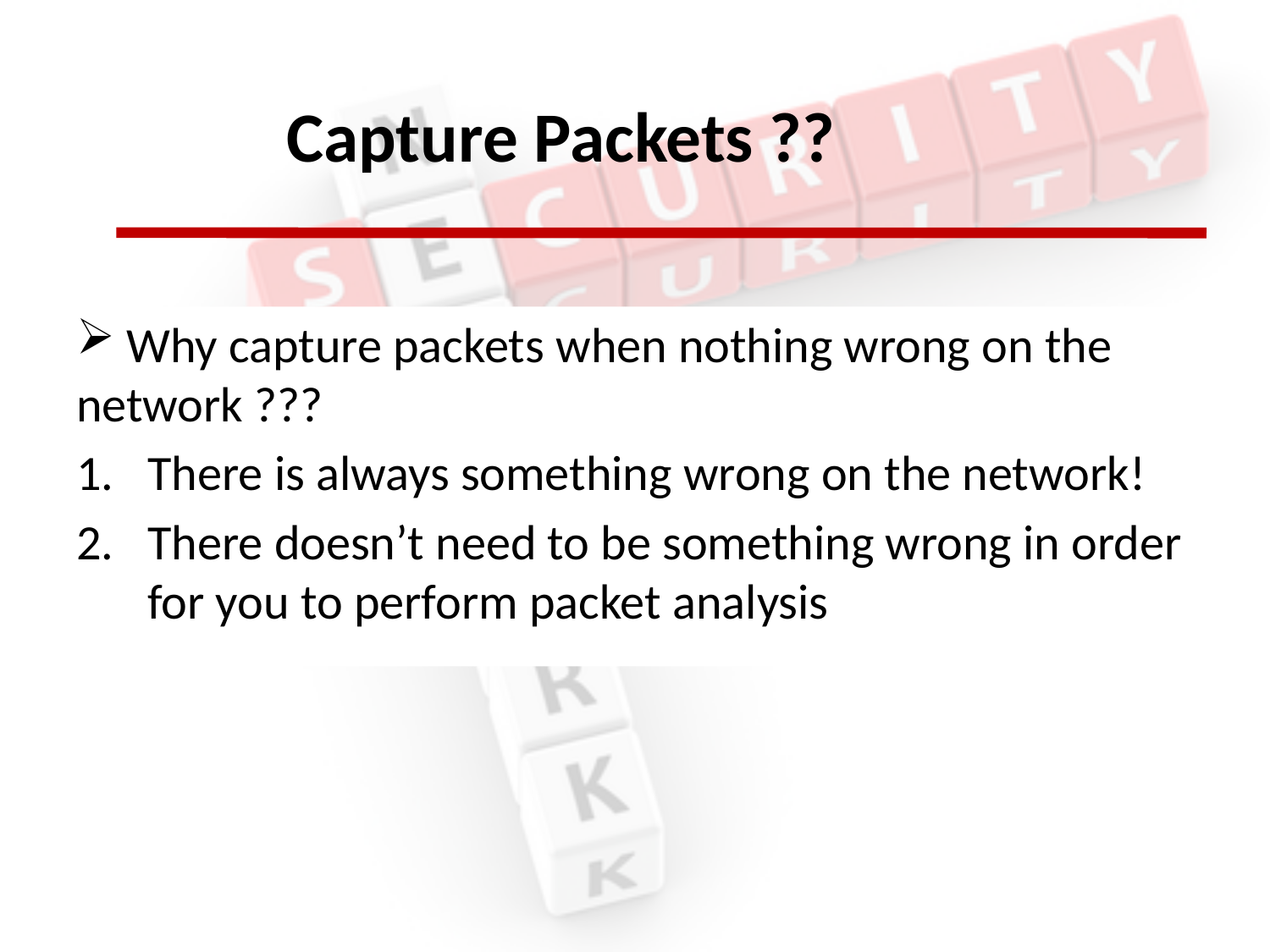

Capture Packets ??
 Why capture packets when nothing wrong on the network ???
There is always something wrong on the network!
There doesn’t need to be something wrong in order for you to perform packet analysis